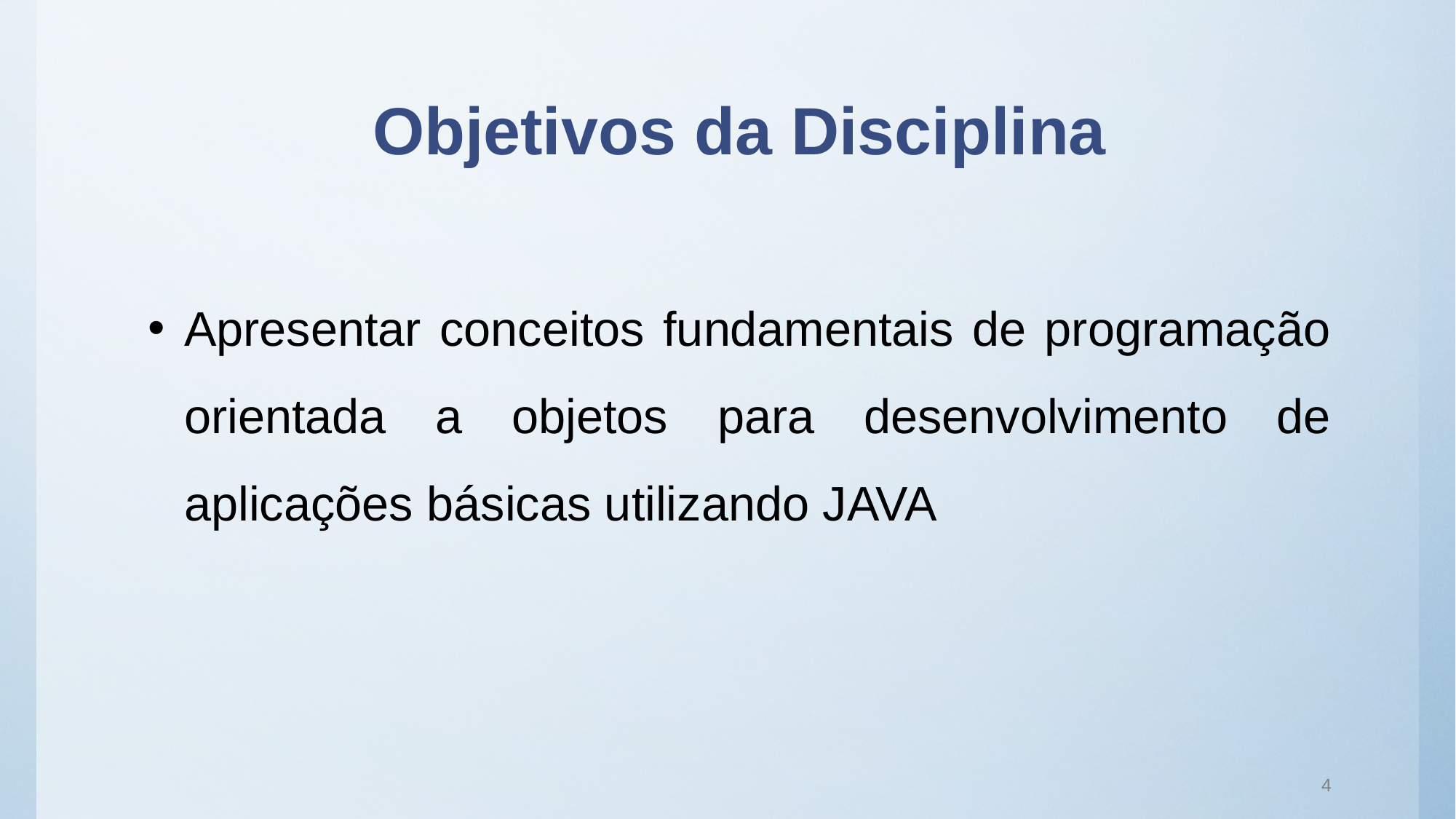

# Objetivos da Disciplina

Apresentar conceitos fundamentais de programação orientada a objetos para desenvolvimento de aplicações básicas utilizando JAVA
4